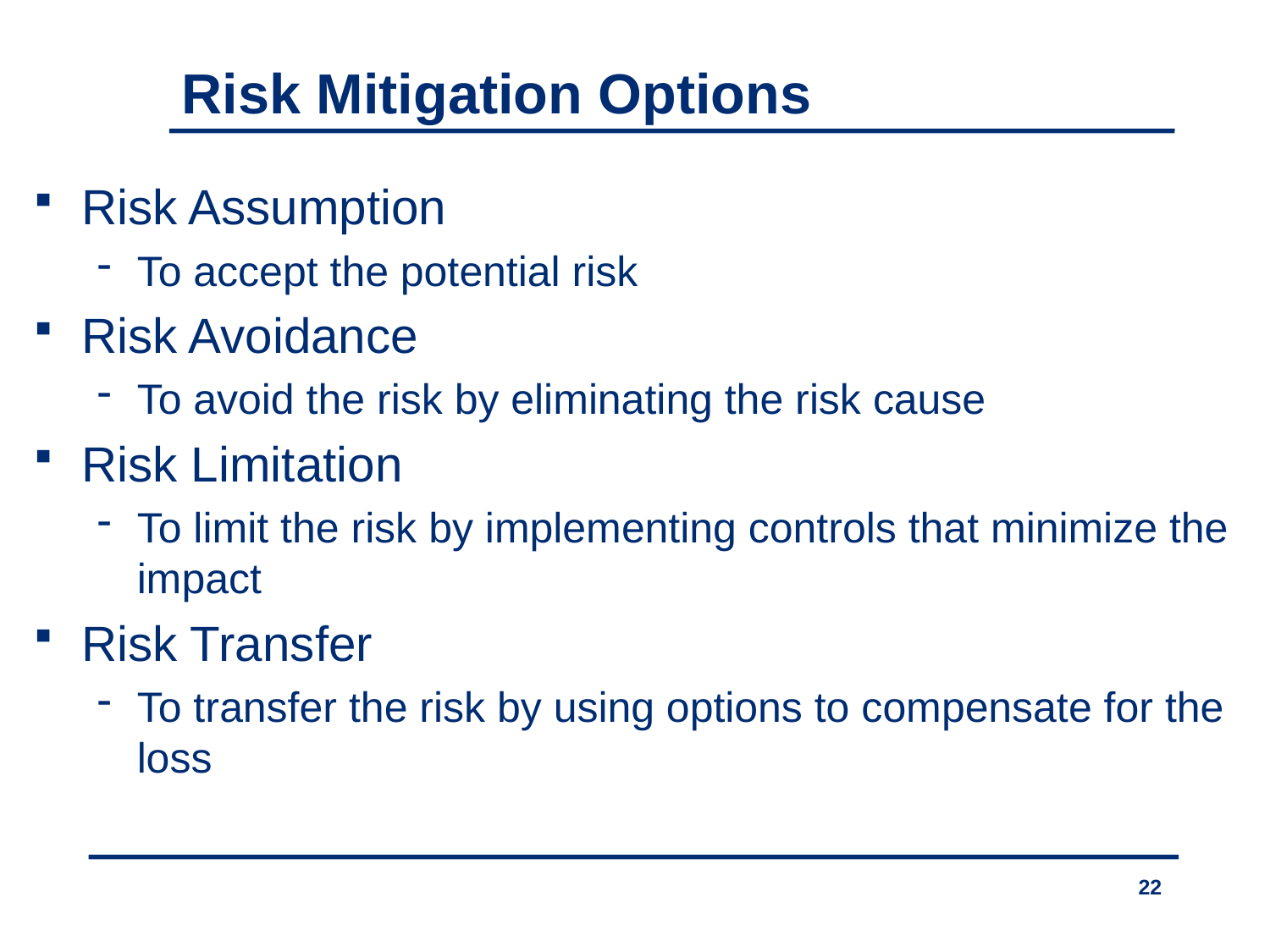

Risk Mitigation Options
Risk Assumption
To accept the potential risk
Risk Avoidance
To avoid the risk by eliminating the risk cause
Risk Limitation
To limit the risk by implementing controls that minimize the impact
Risk Transfer
To transfer the risk by using options to compensate for the loss
22